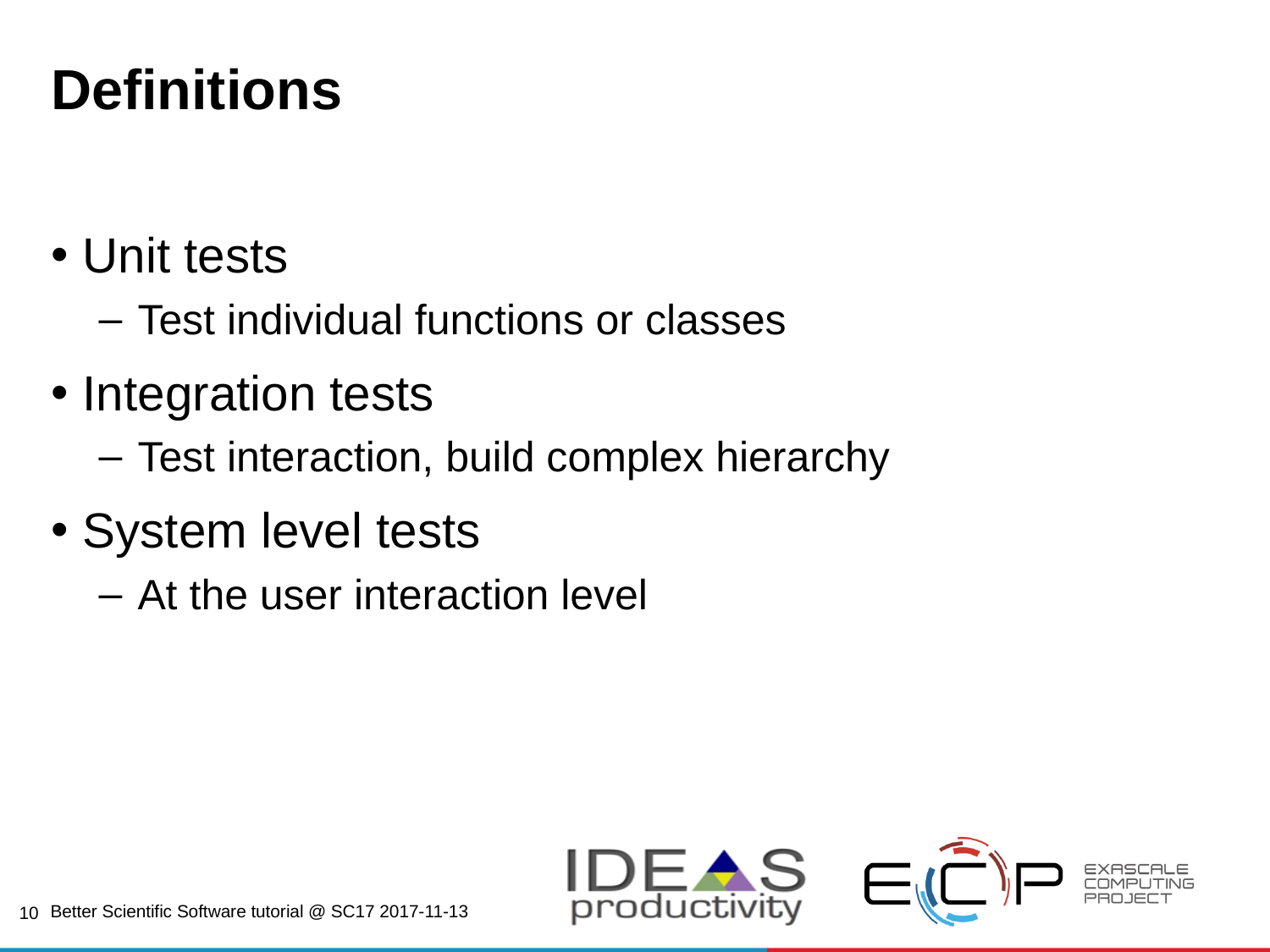

# Definitions
Unit tests
Test individual functions or classes
Integration tests
Test interaction, build complex hierarchy
System level tests
At the user interaction level